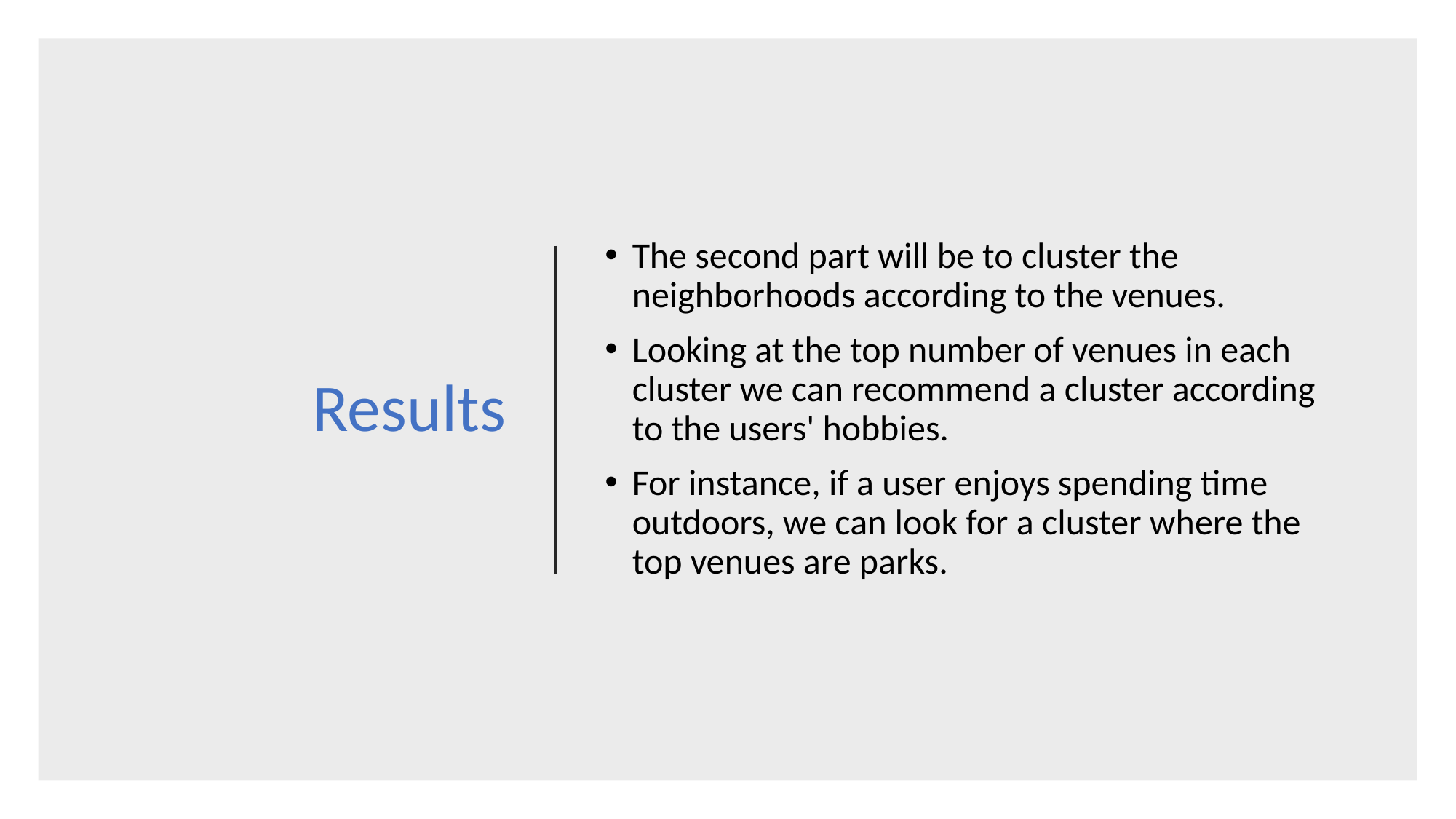

# Results
The second part will be to cluster the neighborhoods according to the venues.
Looking at the top number of venues in each cluster we can recommend a cluster according to the users' hobbies.
For instance, if a user enjoys spending time outdoors, we can look for a cluster where the top venues are parks.